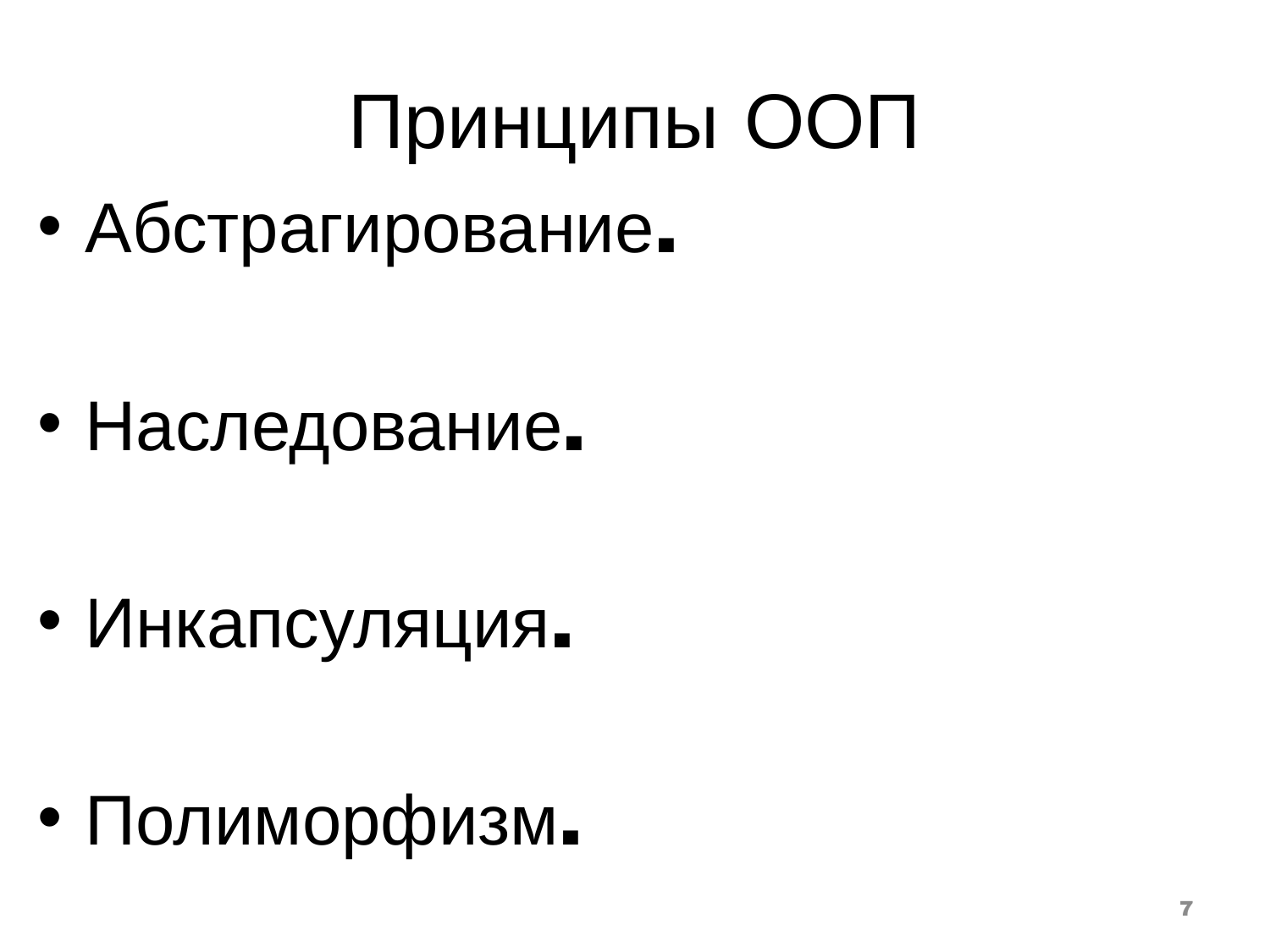

# Принципы ООП
Абстрагирование.

Наследование.

Инкапсуляция.

Полиморфизм.
7